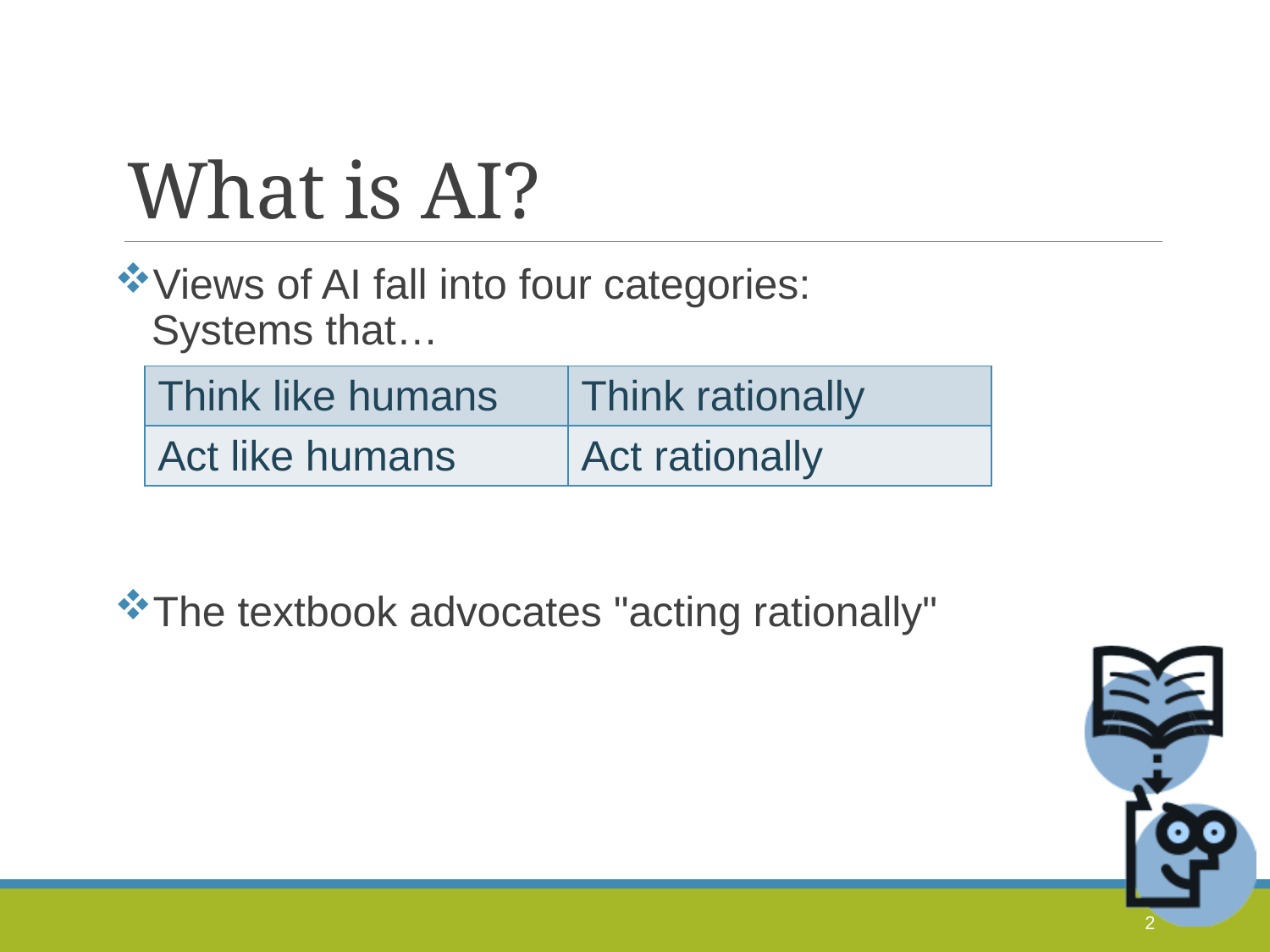

# What is AI?
Views of AI fall into four categories:
Systems that…

The textbook advocates "acting rationally"
| Think like humans | Think rationally |
| --- | --- |
| Act like humans | Act rationally |
2